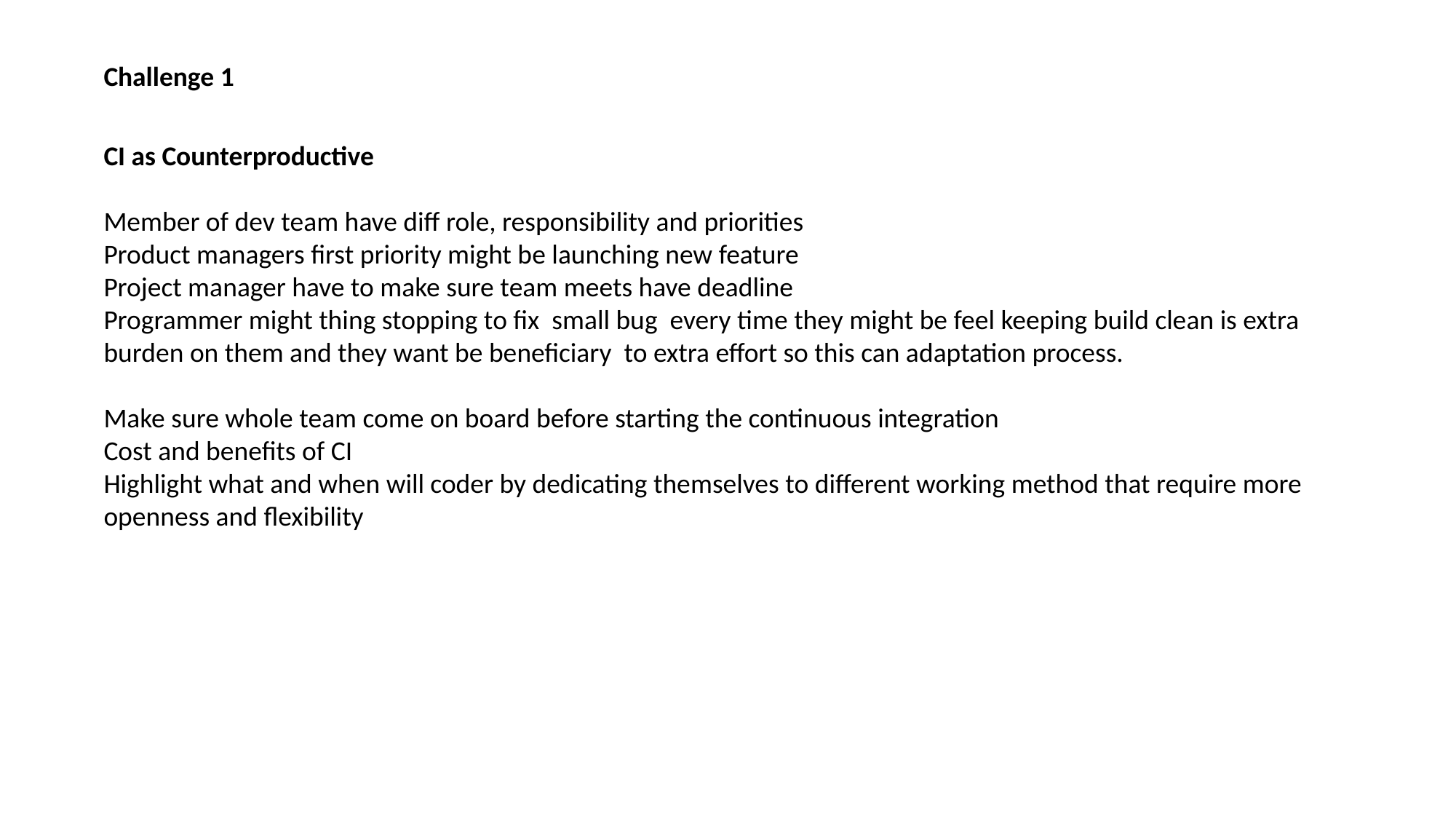

Challenge 1
CI as Counterproductive

Member of dev team have diff role, responsibility and priorities
Product managers first priority might be launching new feature
Project manager have to make sure team meets have deadline
Programmer might thing stopping to fix  small bug  every time they might be feel keeping build clean is extra burden on them and they want be beneficiary  to extra effort so this can adaptation process.

Make sure whole team come on board before starting the continuous integration
Cost and benefits of CI
Highlight what and when will coder by dedicating themselves to different working method that require more openness and flexibility